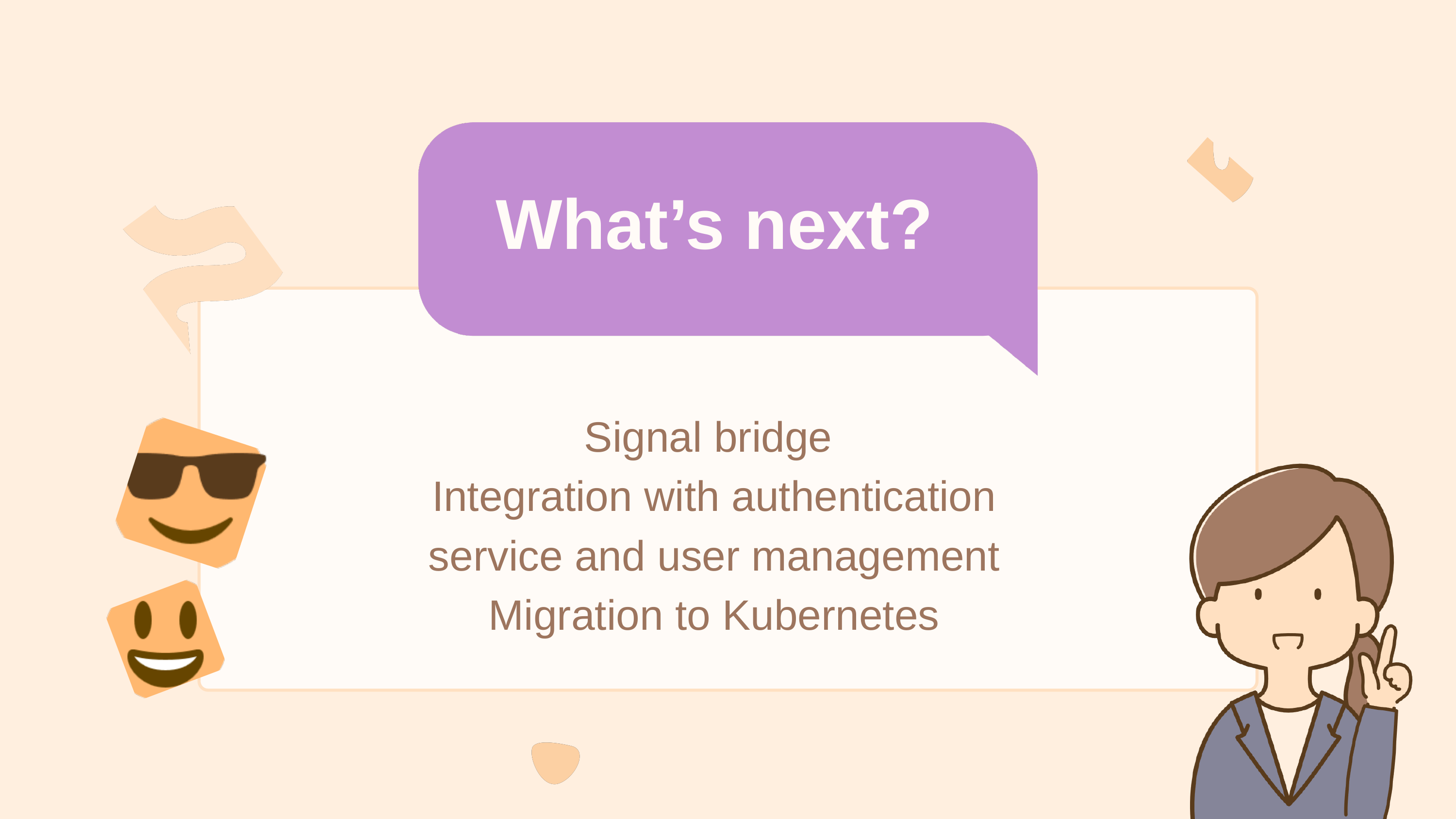

What’s next?

Signal bridge
Integration with authentication
service and user management
Migration to Kubernetes